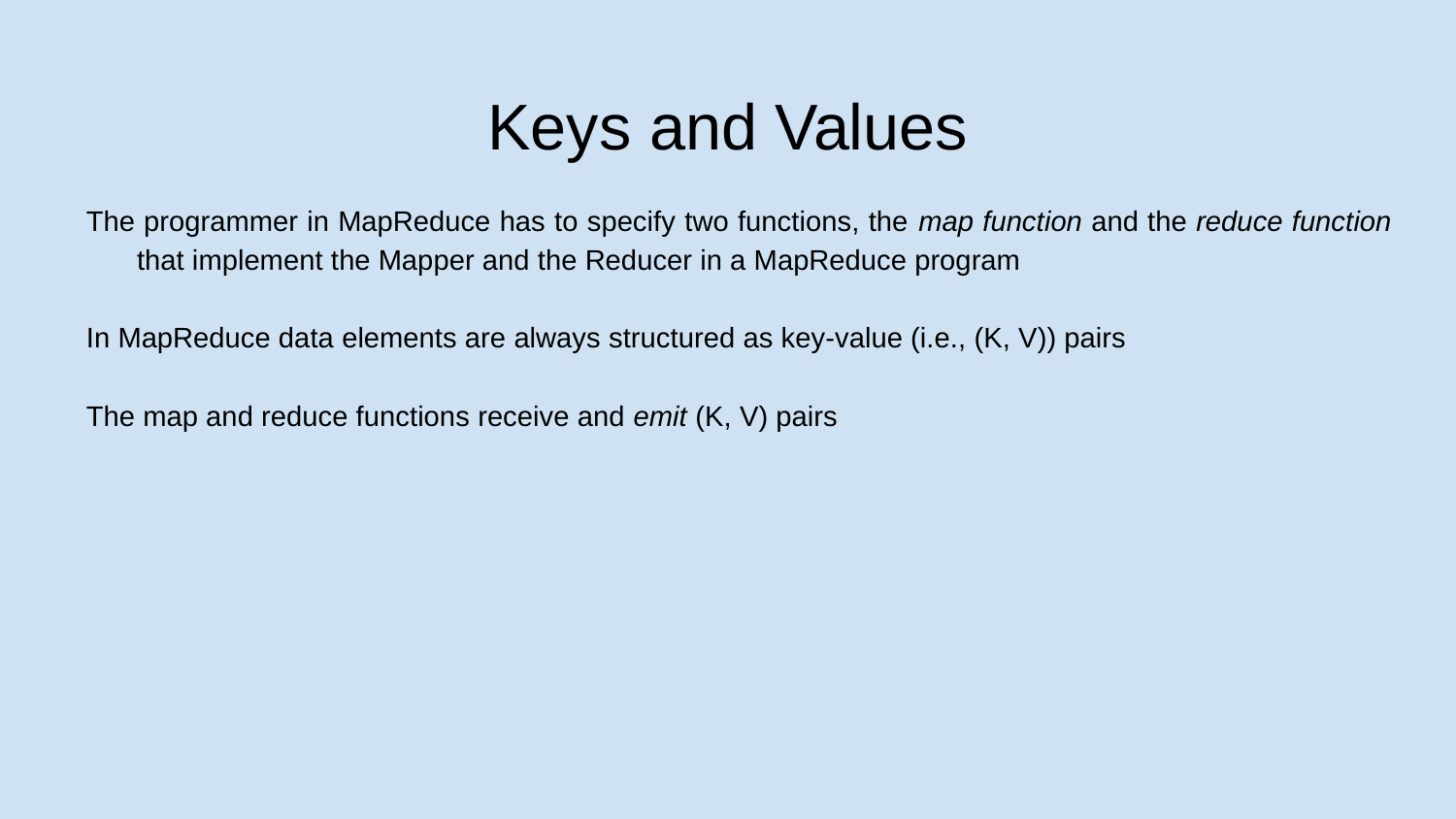

# Keys and Values
The programmer in MapReduce has to specify two functions, the map function and the reduce function that implement the Mapper and the Reducer in a MapReduce program

In MapReduce data elements are always structured as key-value (i.e., (K, V)) pairs

The map and reduce functions receive and emit (K, V) pairs